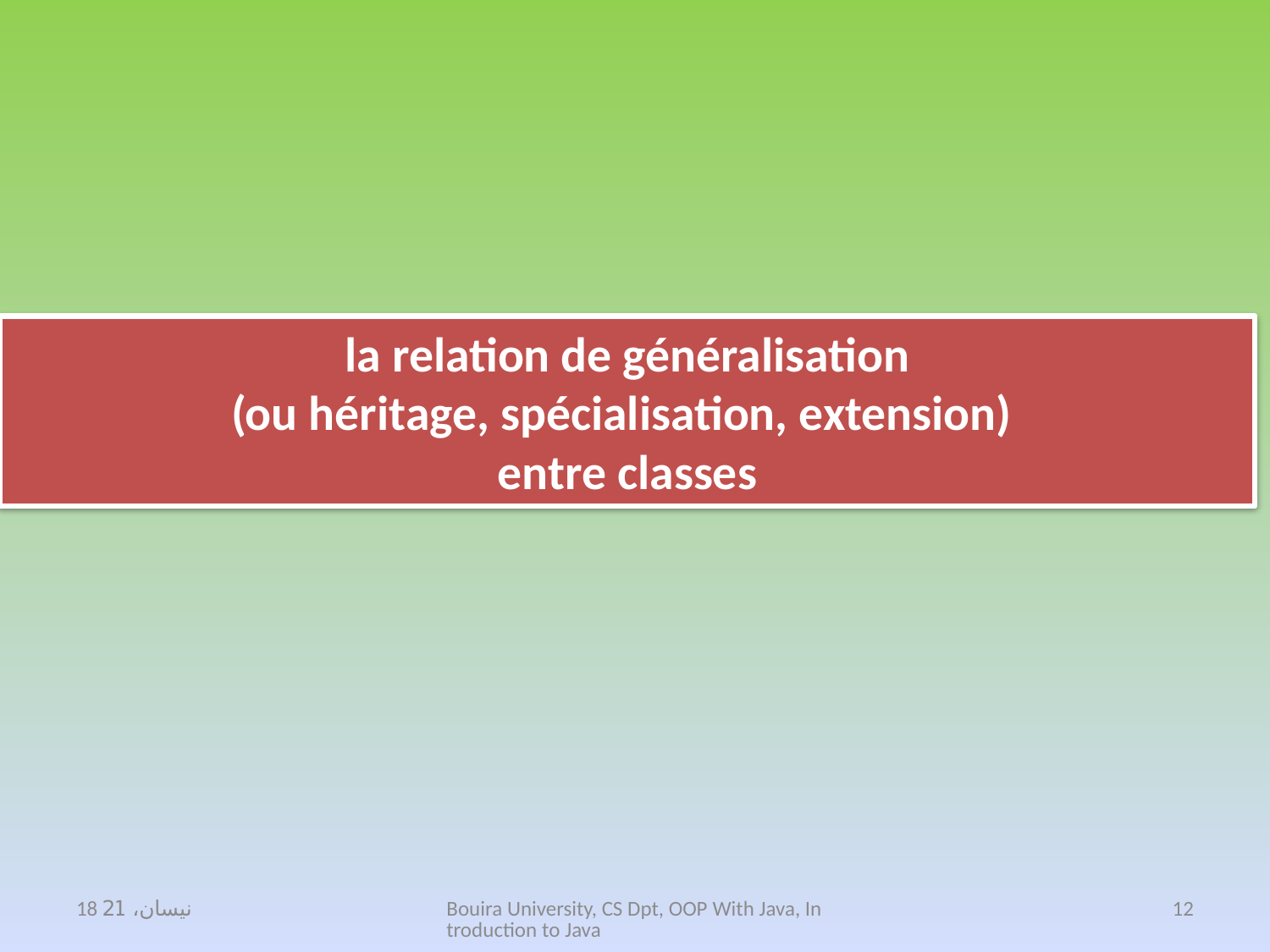

# la relation de généralisation (ou héritage, spécialisation, extension) entre classes
18 نيسان، 21
Bouira University, CS Dpt, OOP With Java, Introduction to Java
12